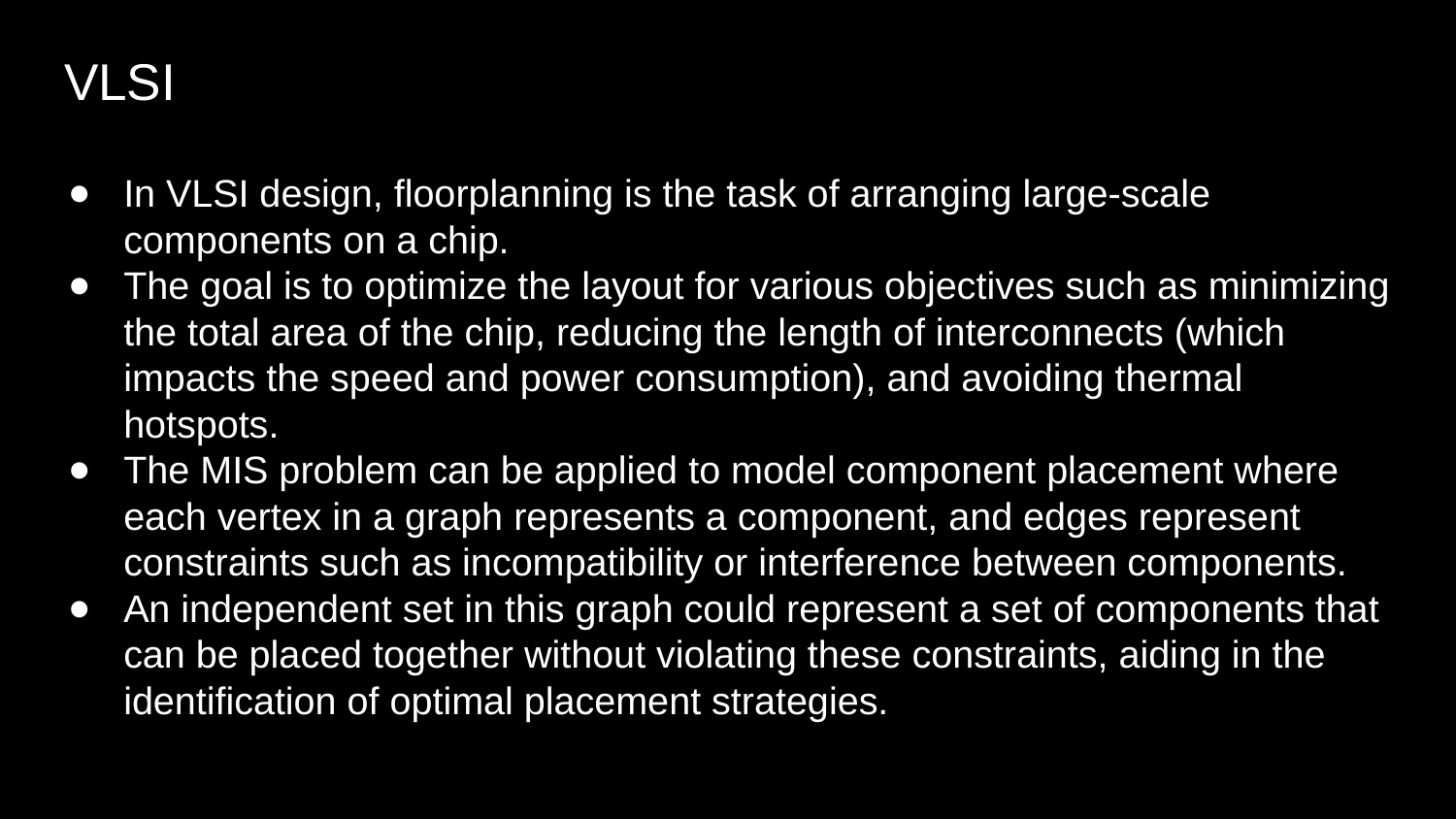

# VLSI
In VLSI design, floorplanning is the task of arranging large-scale components on a chip.
The goal is to optimize the layout for various objectives such as minimizing the total area of the chip, reducing the length of interconnects (which impacts the speed and power consumption), and avoiding thermal hotspots.
The MIS problem can be applied to model component placement where each vertex in a graph represents a component, and edges represent constraints such as incompatibility or interference between components.
An independent set in this graph could represent a set of components that can be placed together without violating these constraints, aiding in the identification of optimal placement strategies.